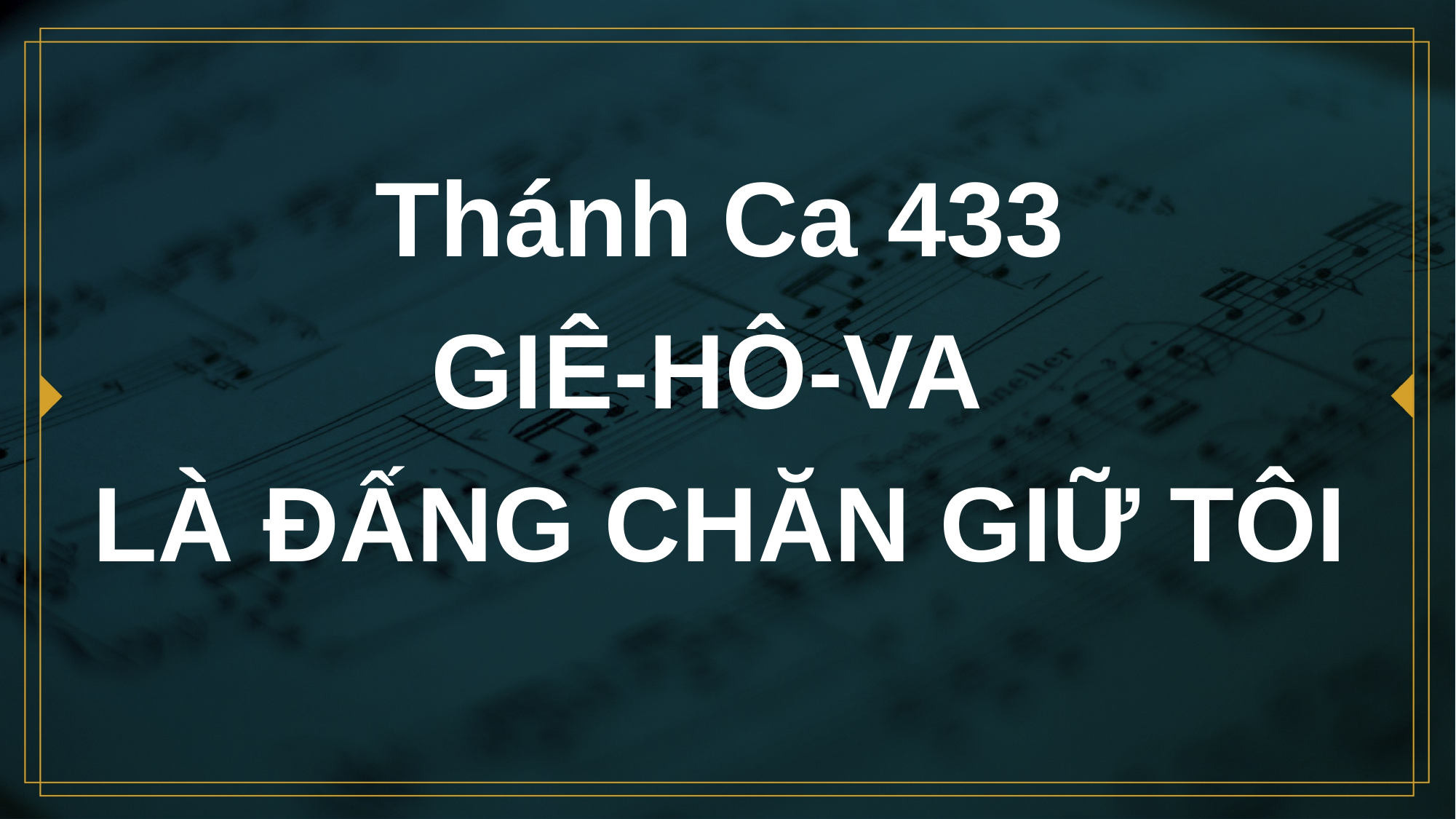

# Thánh Ca 433 GIÊ-HÔ-VA LÀ ĐẤNG CHĂN GIỮ TÔI